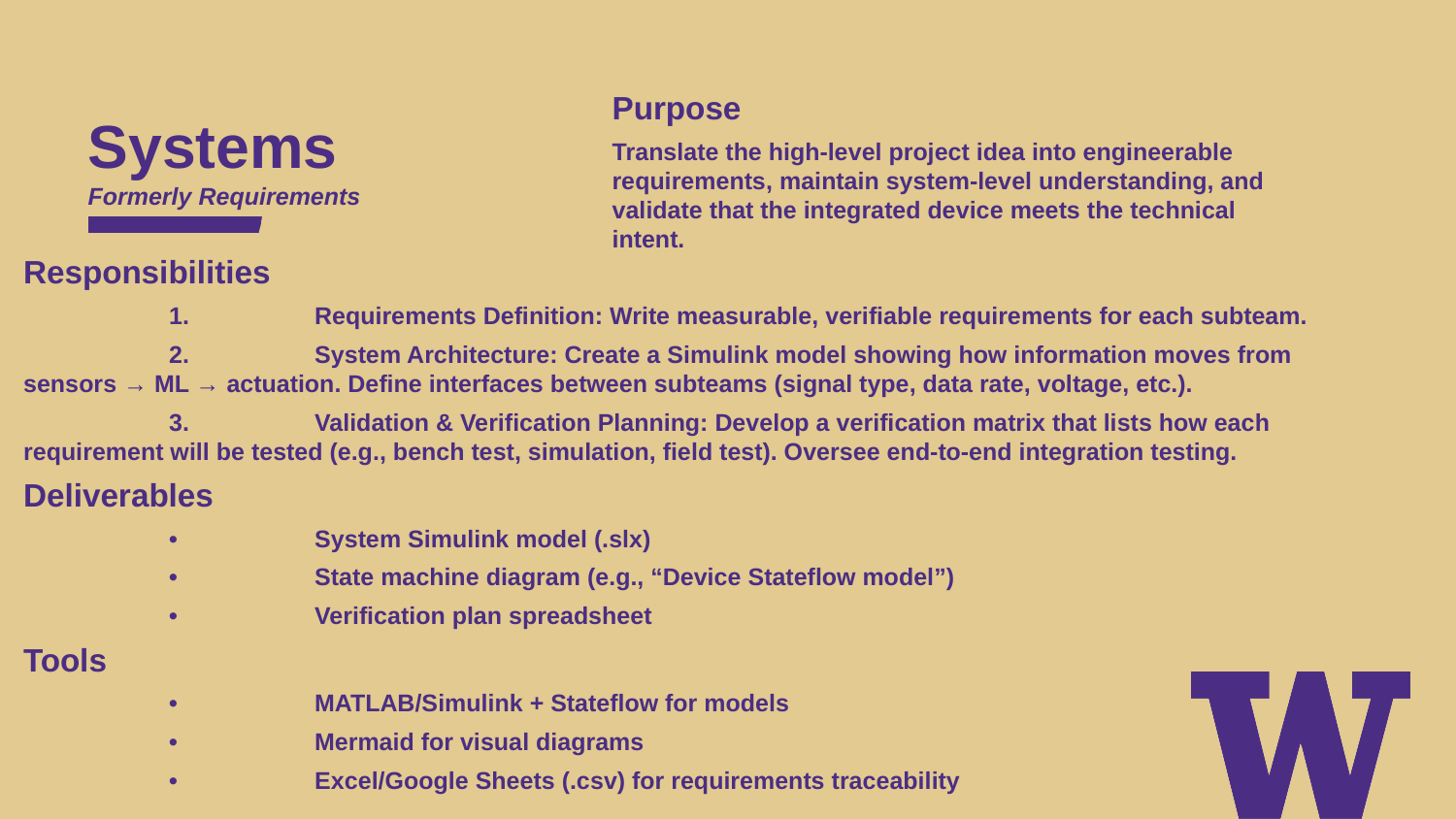

# Systems
Formerly Requirements
Purpose
Translate the high-level project idea into engineerable requirements, maintain system-level understanding, and validate that the integrated device meets the technical intent.
Responsibilities
	1.	Requirements Definition: Write measurable, verifiable requirements for each subteam.
	2.	System Architecture: Create a Simulink model showing how information moves from sensors → ML → actuation. Define interfaces between subteams (signal type, data rate, voltage, etc.).
	3.	Validation & Verification Planning: Develop a verification matrix that lists how each requirement will be tested (e.g., bench test, simulation, field test). Oversee end-to-end integration testing.
Deliverables
	•	System Simulink model (.slx)
	•	State machine diagram (e.g., “Device Stateflow model”)
	•	Verification plan spreadsheet
Tools
	•	MATLAB/Simulink + Stateflow for models
	•	Mermaid for visual diagrams
	•	Excel/Google Sheets (.csv) for requirements traceability

⸻

⚖️ How All Teams Interlock (End-to-End Data Path)

     Systems
        ↓
  +----------------+
  |    Platform    | ← provides OS, power, ports, and drivers
  +----------------+
        ↓
  +-------+     +--------+
  | Input | --> | Control| --> [ML model → decision logic]
  +-------+     +--------+
                     ↓
                 +--------+
                 | Output |
                 +--------+

⸻

🚀 How to Launch the Project (Next 2–4 Weeks)

Week	Team Focus	Deliverables
1	Systems defines baseline requirements & builds initial Simulink system model	Req doc, block diagram
2	Platform brings up hardware; Input gets camera working	Camera feed verified
3	Control integrates dummy recognition (e.g., color detection); Output reacts	End-to-end “fake” demo
4	Replace dummy model with real ML; Systems validates timing vs. spec	Full working prototype

⸻

Would you like me to create a Simulink-style block diagram (or visual schematic) showing how the five teams’ responsibilities connect and what data flows between them? It’ll help the Systems team understand what to model and simulate.